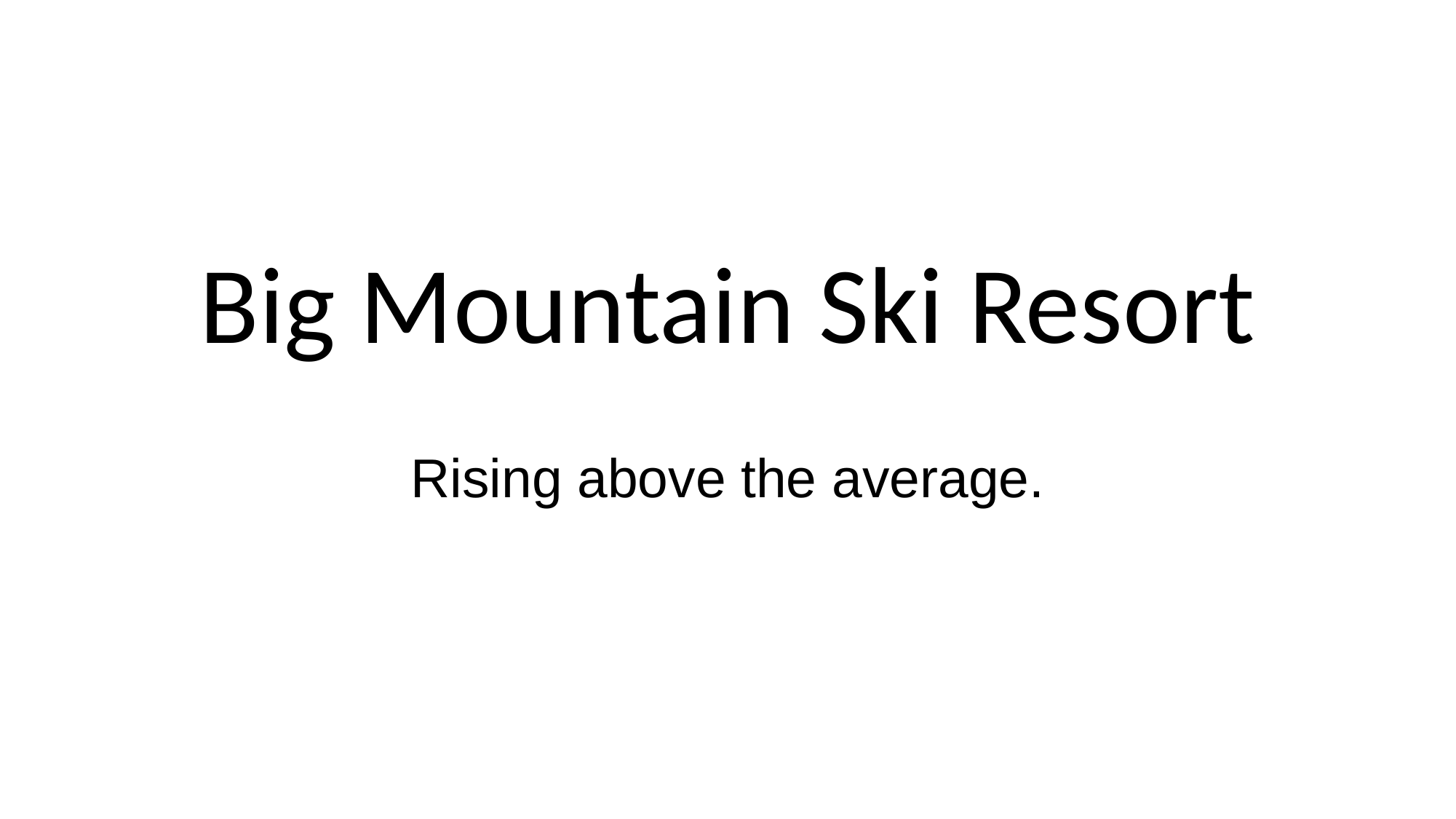

# Big Mountain Ski Resort

Rising above the average.